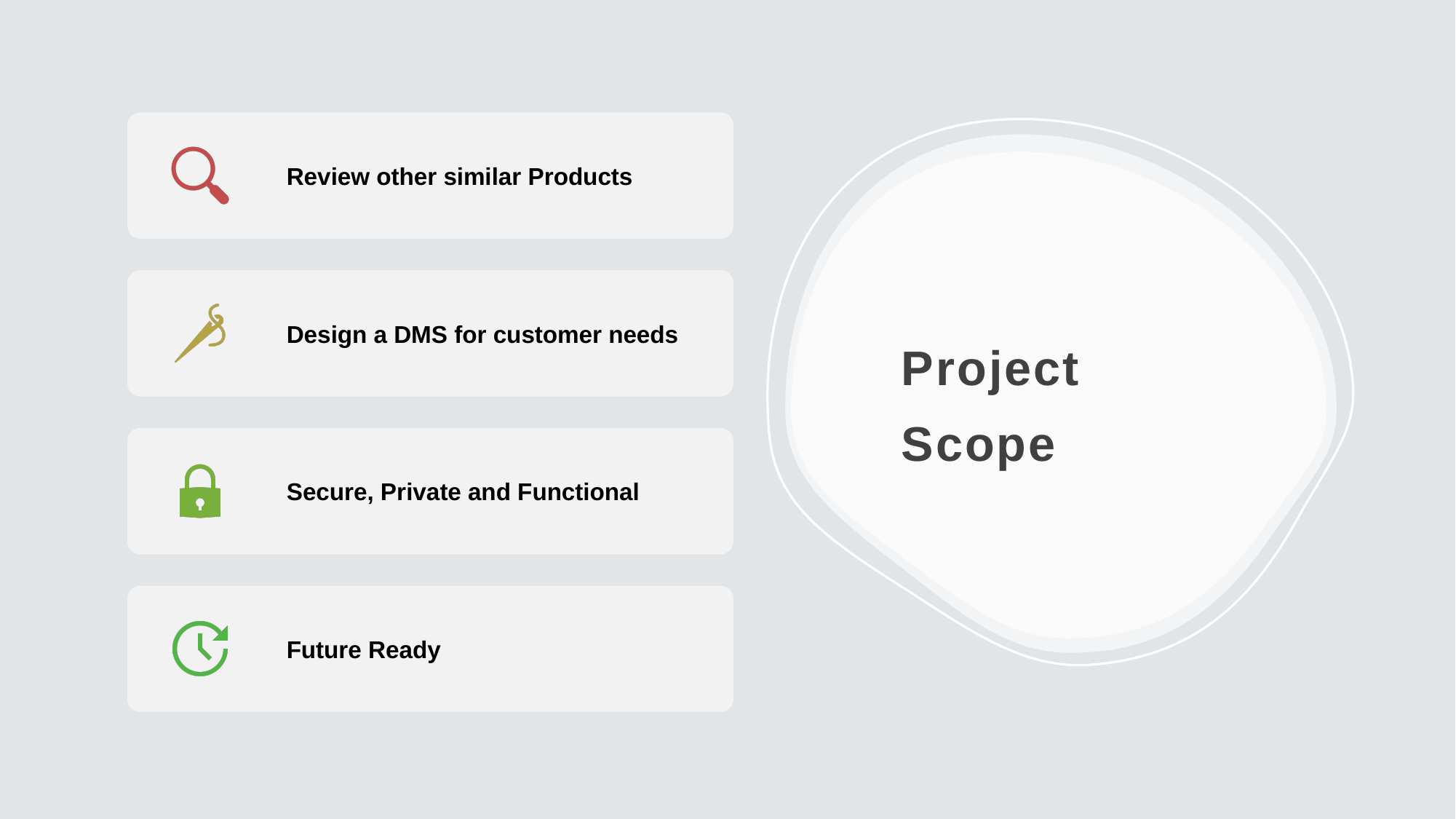

Review other similar Products
Design a DMS for customer needs
Secure, Private and Functional
Future Ready

# Project Scope